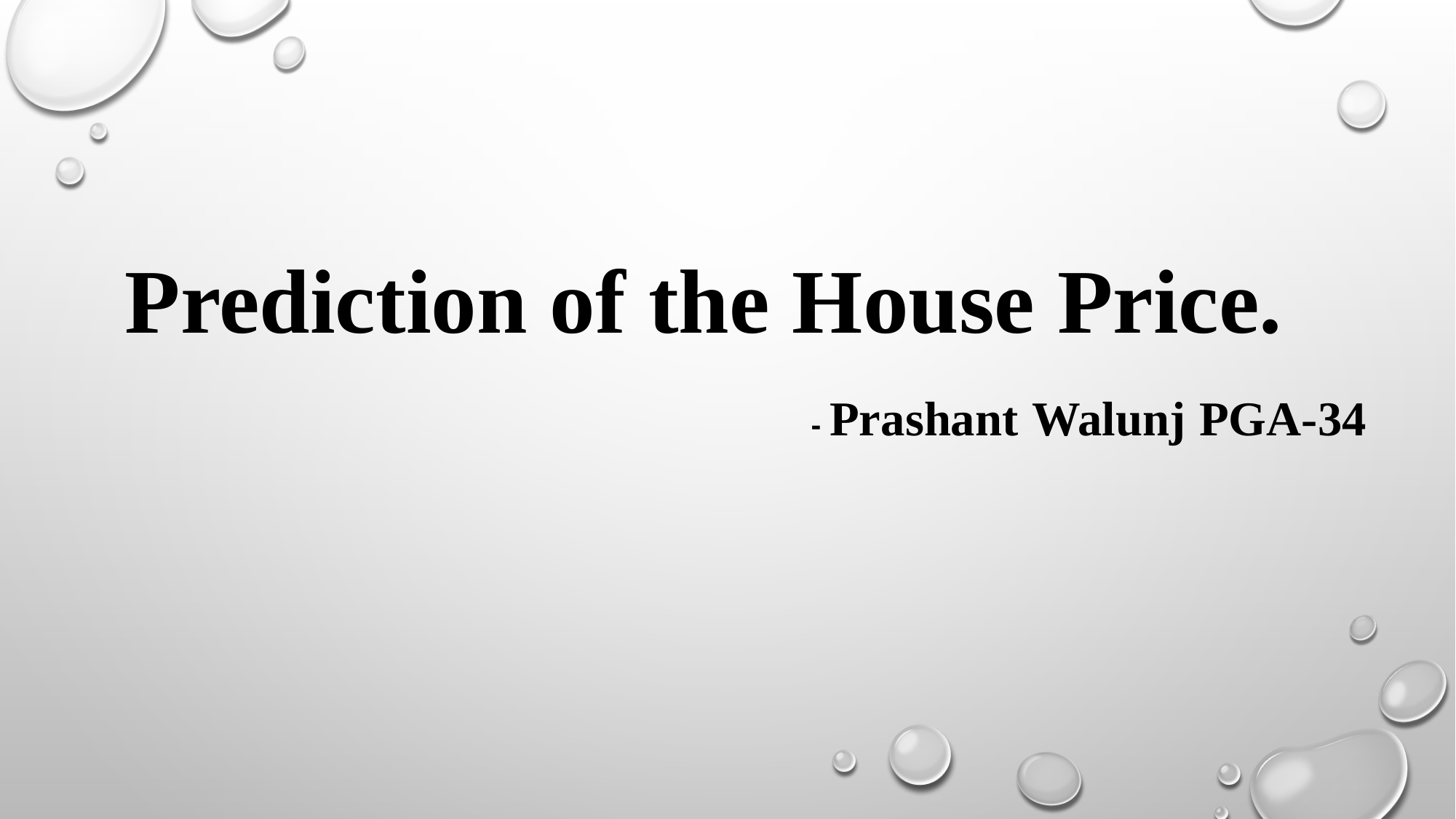

Prediction of the House Price.

                                                                                            - Prashant Walunj PGA-34